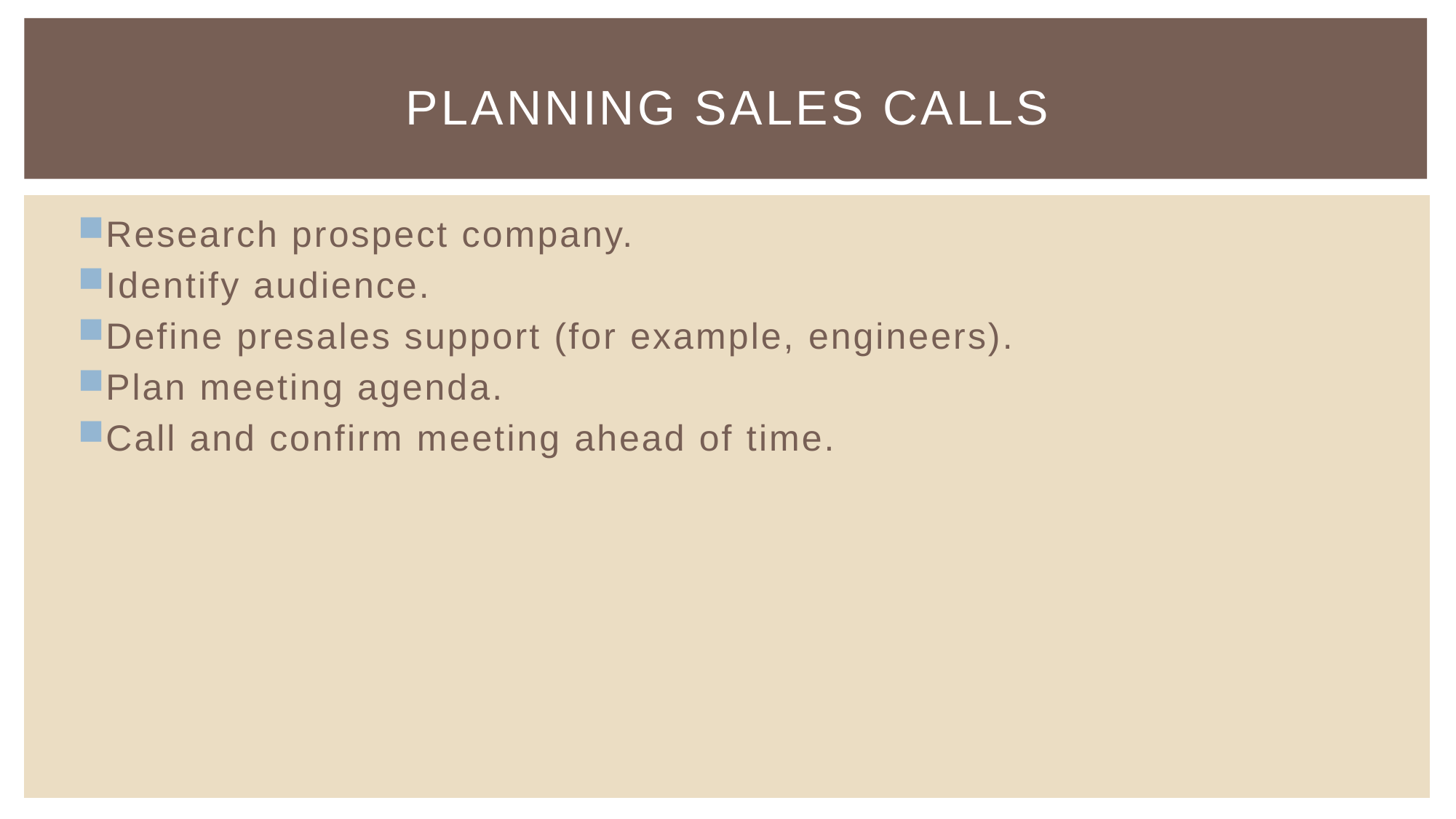

# Planning sales calls
Research prospect company.
Identify audience.
Define presales support (for example, engineers).
Plan meeting agenda.
Call and confirm meeting ahead of time.